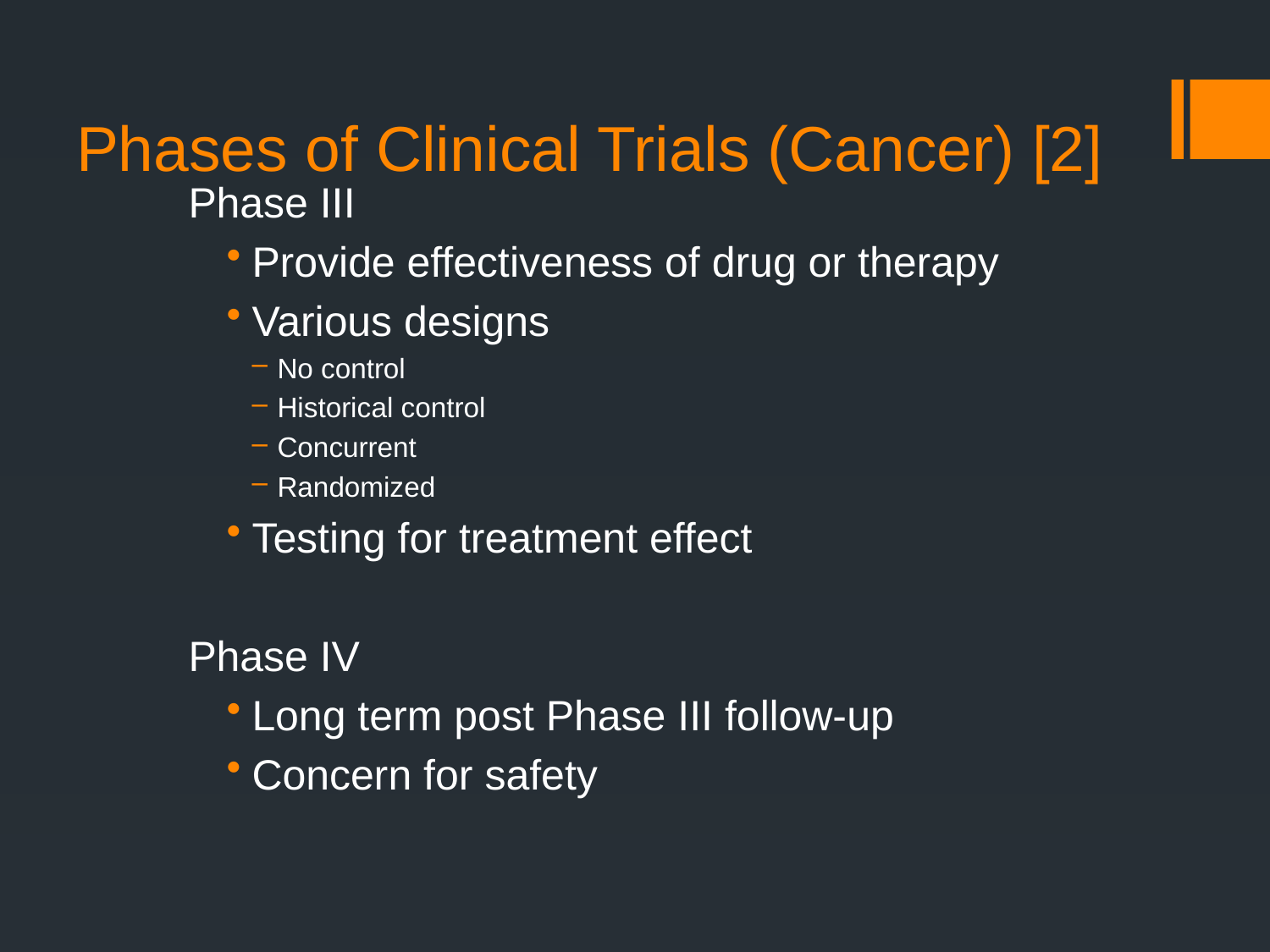

# Phases of Clinical Trials (Cancer) [2]
Phase III
Provide effectiveness of drug or therapy
Various designs
No control
Historical control
Concurrent
Randomized
Testing for treatment effect

Phase IV
Long term post Phase III follow-up
Concern for safety